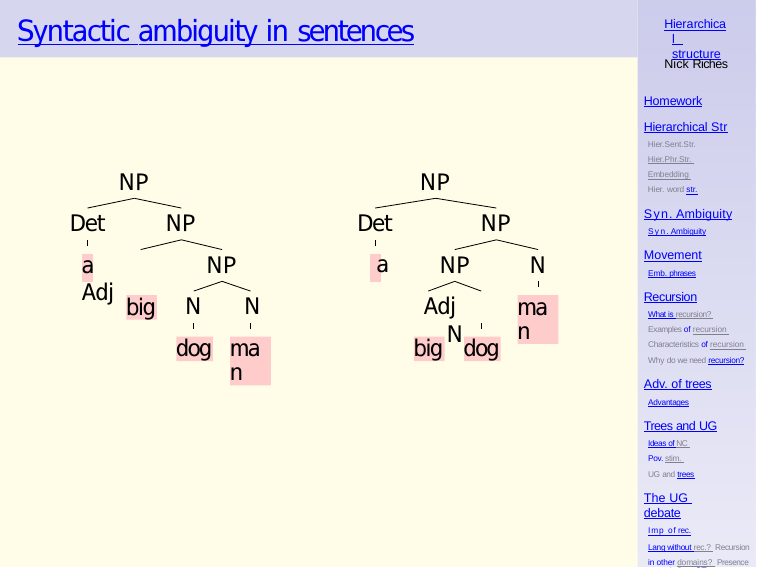

# Syntactic ambiguity in sentences
Hierarchical  structure
Nick Riches

Homework
Hierarchical Str
Hier.Sent.Str.  Hier.Phr.Str.  Embedding  Hier. word str.
NP
NP
Det
a	Adj
Det  a
Syn. Ambiguity
Syn. Ambiguity

NP
NP
NP
Adj	N
Movement
Emb. phrases

NP
N

Recursion
What is recursion?  Examples of recursion  Characteristics of recursion  Why do we need recursion?

N	N
big
man

dog
man
dog
big
Adv. of trees
Advantages

Trees and UG
Ideas of NC  Pov. stim.  UG and trees

The UG debate
Imp of rec.
Lang without rec.?  Recursion in other domains?  Presence of mul1ti0ple/ 37